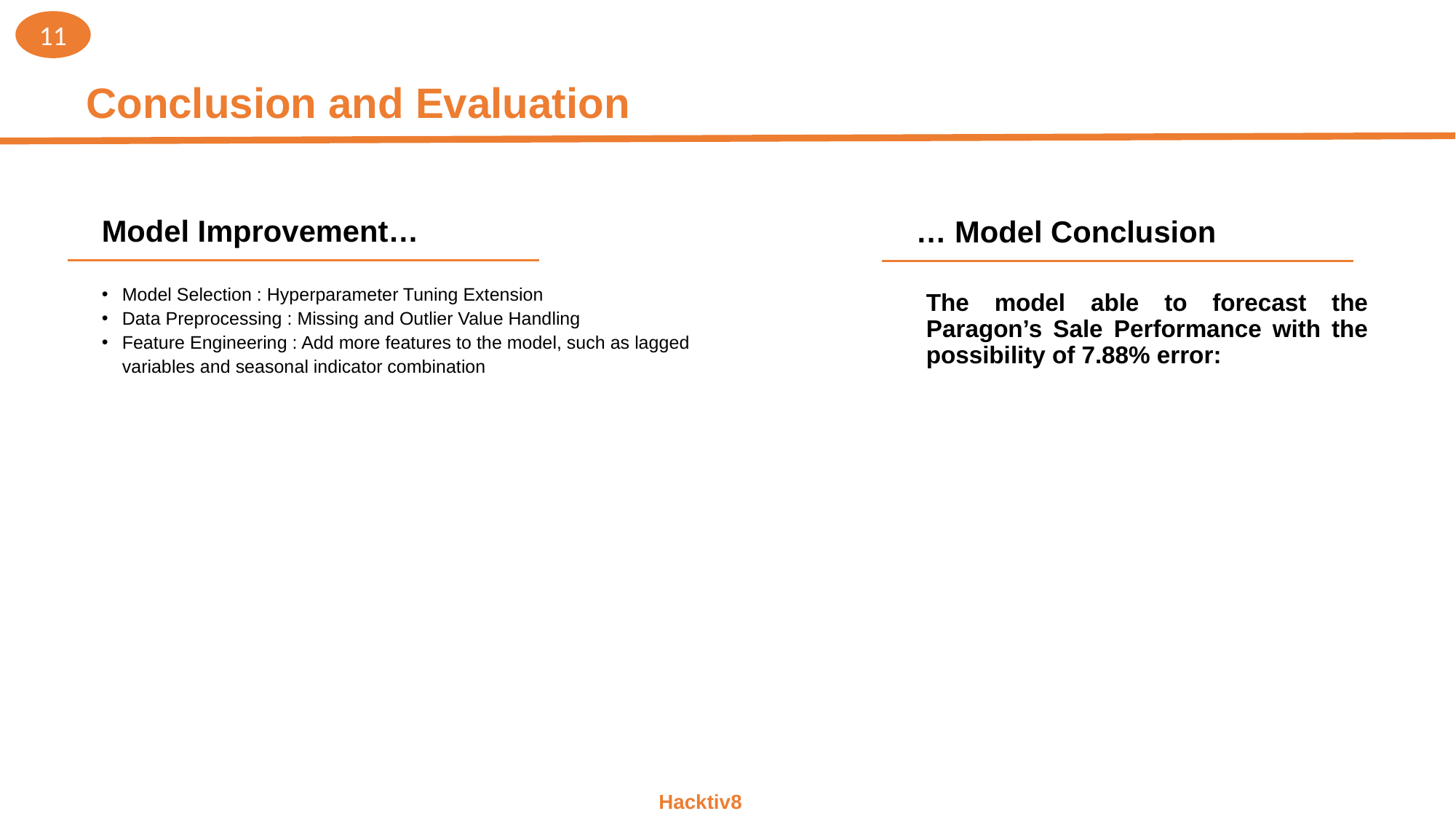

11
# Conclusion and Evaluation
Model Improvement…
… Model Conclusion
Model Selection : Hyperparameter Tuning Extension
Data Preprocessing : Missing and Outlier Value Handling
Feature Engineering : Add more features to the model, such as lagged variables and seasonal indicator combination
The model able to forecast the Paragon’s Sale Performance with the possibility of 7.88% error:
Hacktiv8